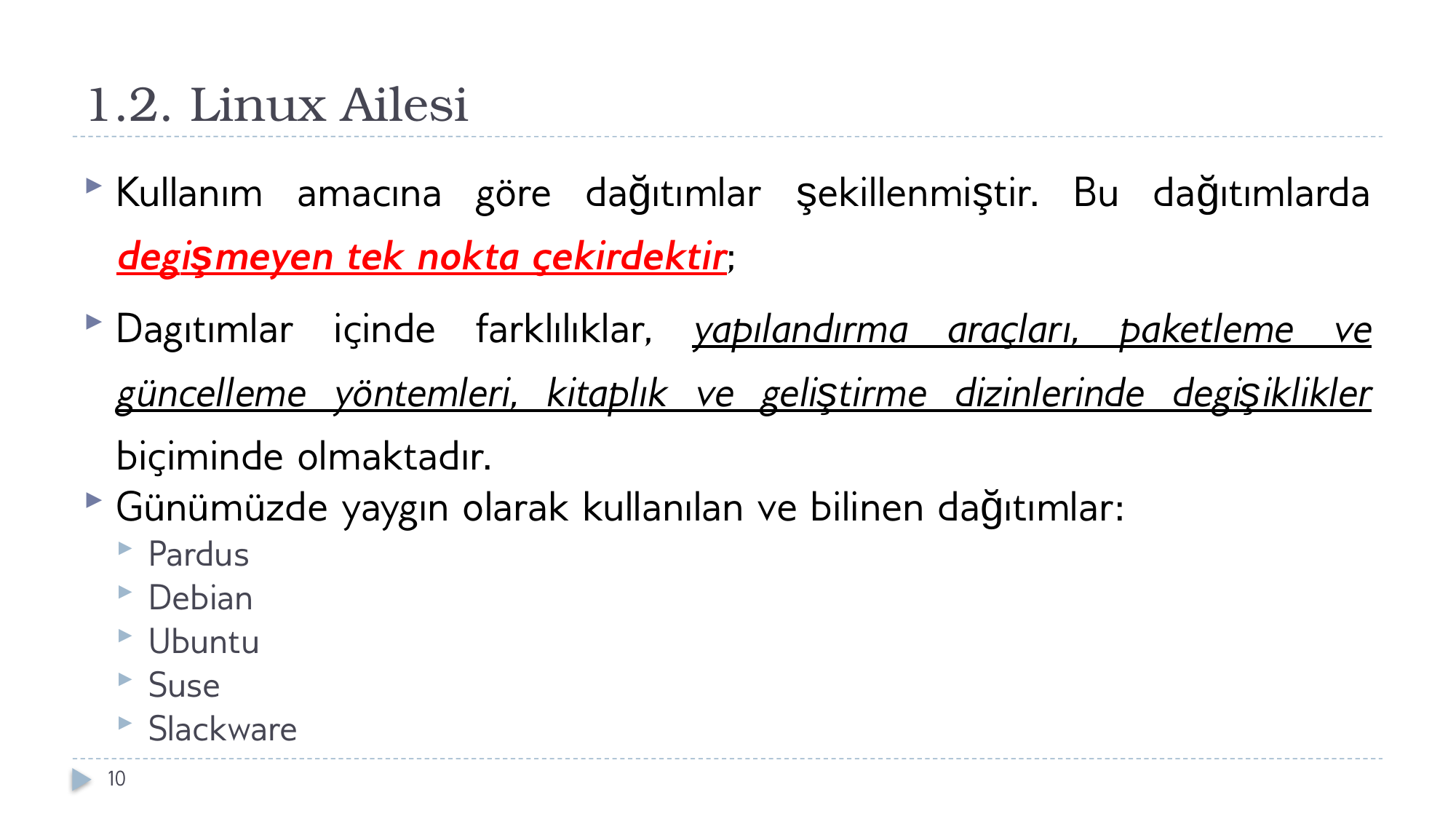

# 1.2. Linux Ailesi
Kullanım amacına göre dağıtımlar şekillenmiştir. Bu dağıtımlarda degişmeyen tek nokta çekirdektir;
Dagıtımlar içinde farklılıklar, yapılandırma araçları, paketleme ve güncelleme yöntemleri, kitaplık ve geliştirme dizinlerinde degişiklikler biçiminde ol­maktadır.
Günümüzde yaygın olarak kullanılan ve bilinen dağıtımlar:
Pardus
Debian
Ubuntu
Suse
Slackware
10